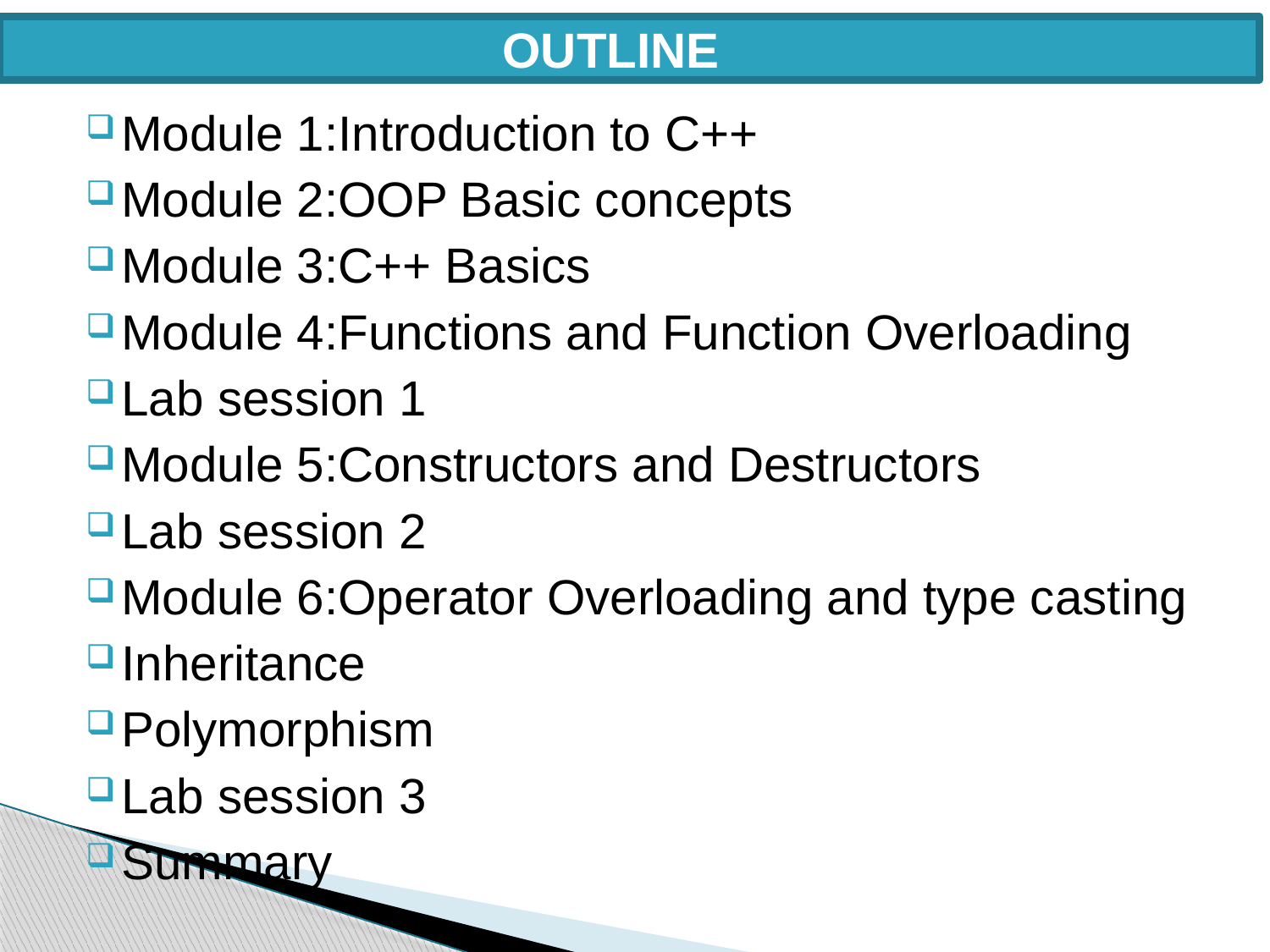

OUTLINE
Module 1:Introduction to C++
Module 2:OOP Basic concepts
Module 3:C++ Basics
Module 4:Functions and Function Overloading
Lab session 1
Module 5:Constructors and Destructors
Lab session 2
Module 6:Operator Overloading and type casting
Inheritance
Polymorphism
Lab session 3
Summary